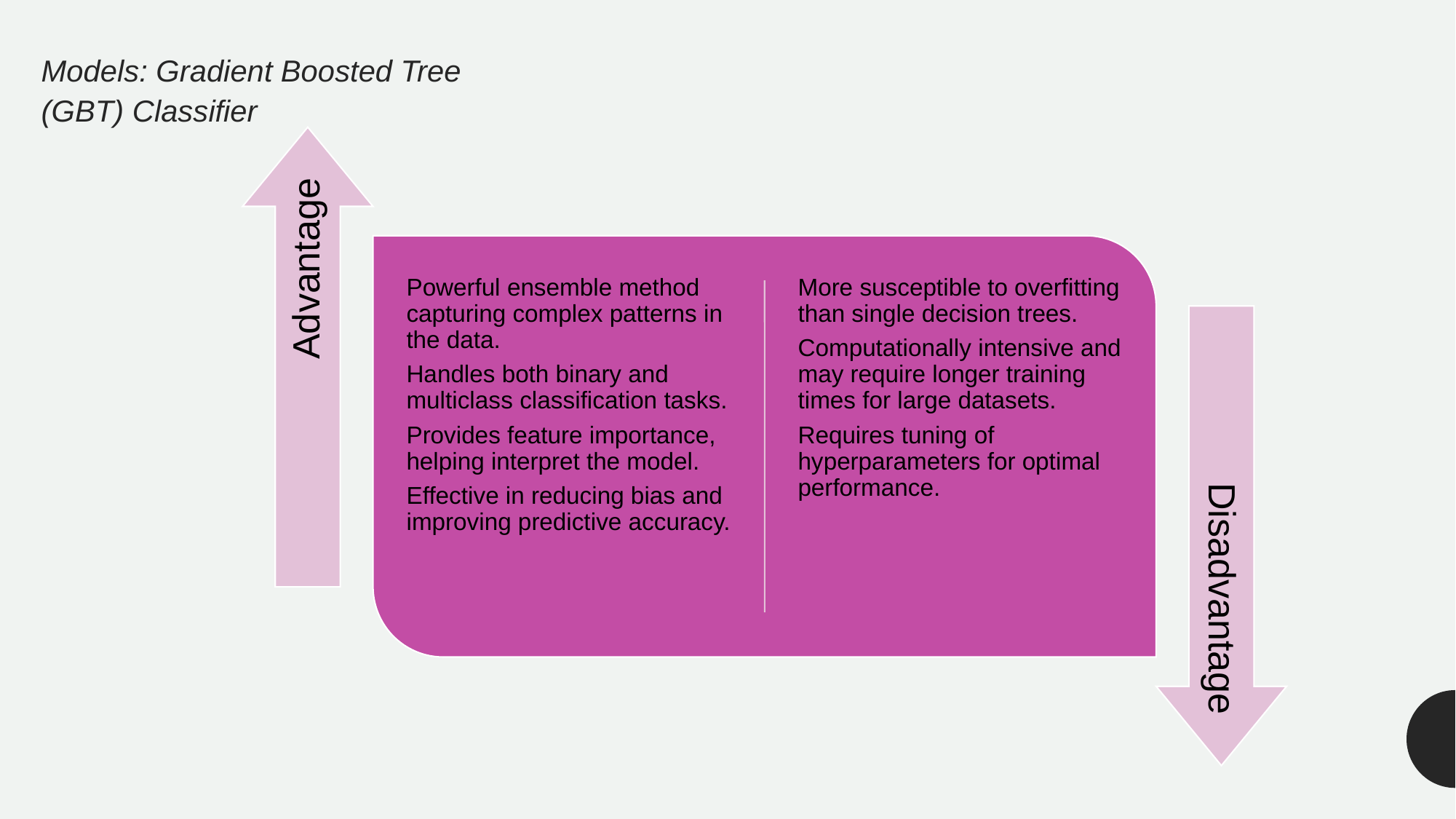

Models: Gradient Boosted Tree (GBT) Classifier
Powerful ensemble method capturing complex patterns in the data.
Handles both binary and multiclass classification tasks.
Provides feature importance, helping interpret the model.
Effective in reducing bias and improving predictive accuracy.
More susceptible to overfitting than single decision trees.
Computationally intensive and may require longer training times for large datasets.
Requires tuning of hyperparameters for optimal performance.
Advantage
Disadvantage